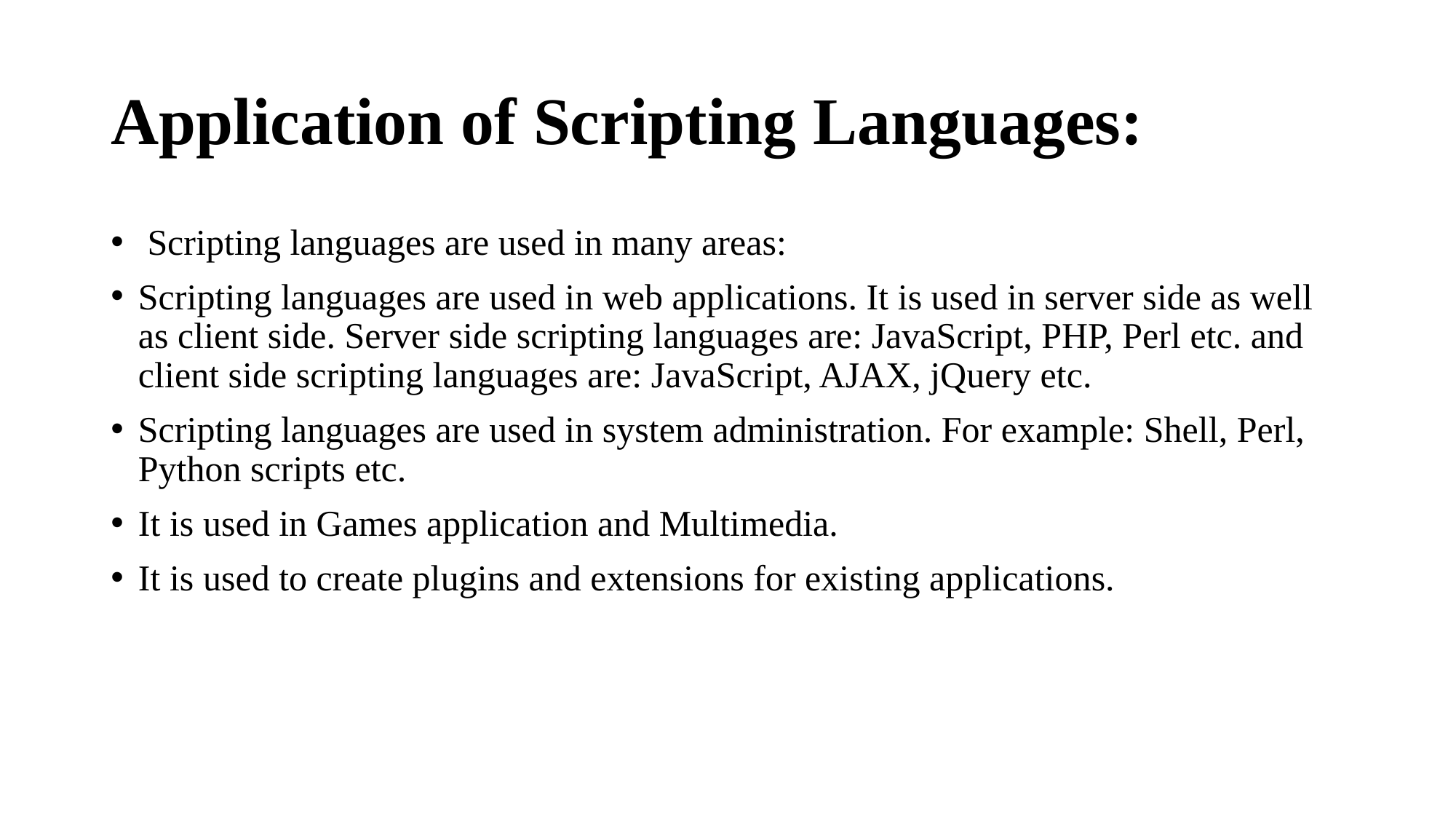

# Application of Scripting Languages:
 Scripting languages are used in many areas:
Scripting languages are used in web applications. It is used in server side as well as client side. Server side scripting languages are: JavaScript, PHP, Perl etc. and client side scripting languages are: JavaScript, AJAX, jQuery etc.
Scripting languages are used in system administration. For example: Shell, Perl, Python scripts etc.
It is used in Games application and Multimedia.
It is used to create plugins and extensions for existing applications.